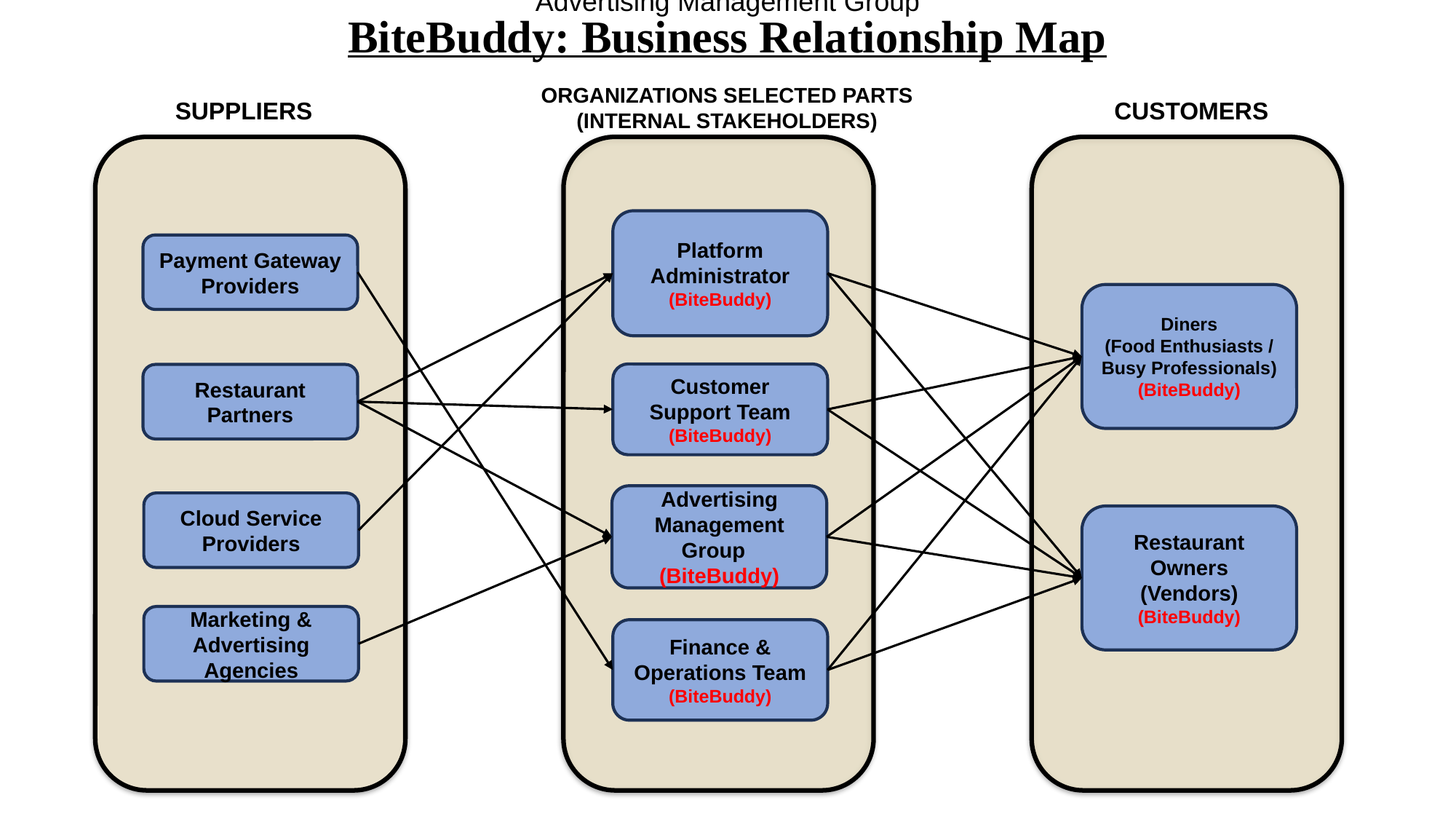

Advertising Management Group
BiteBuddy: Business Relationship Map
ORGANIZATIONS SELECTED PARTS
(INTERNAL STAKEHOLDERS)
SUPPLIERS
CUSTOMERS

Platform Administrator (BiteBuddy)
Payment Gateway Providers
Diners
(Food Enthusiasts / Busy Professionals)
(BiteBuddy)
Customer Support Team
(BiteBuddy)
Restaurant Partners
Advertising Management Group
(BiteBuddy)
Cloud Service Providers
Restaurant Owners (Vendors)
(BiteBuddy)
Marketing & Advertising Agencies
Finance & Operations Team
(BiteBuddy)